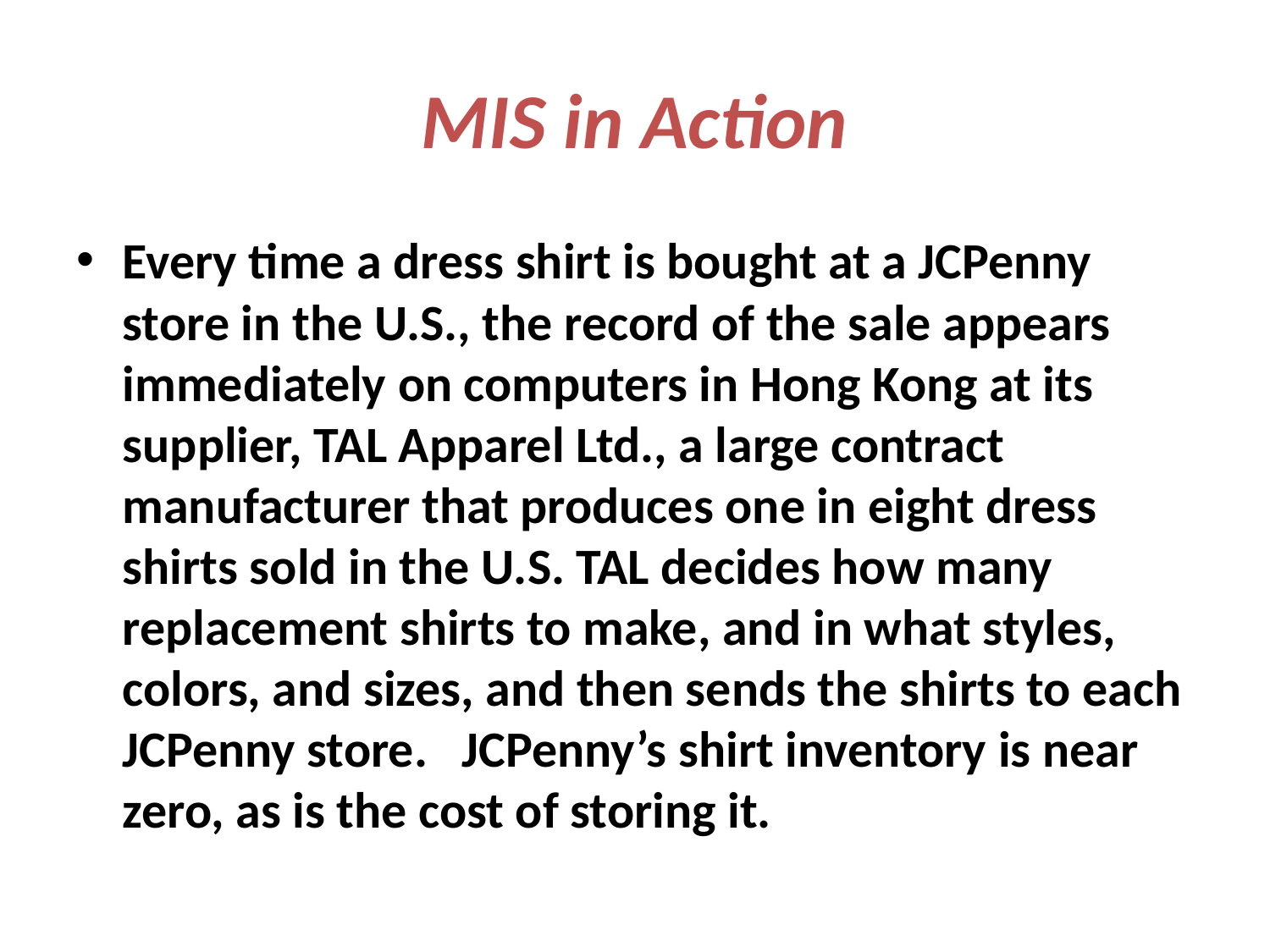

# MIS in Action
Every time a dress shirt is bought at a JCPenny store in the U.S., the record of the sale appears immediately on computers in Hong Kong at its supplier, TAL Apparel Ltd., a large contract manufacturer that produces one in eight dress shirts sold in the U.S. TAL decides how many replacement shirts to make, and in what styles, colors, and sizes, and then sends the shirts to each JCPenny store.   JCPenny’s shirt inventory is near zero, as is the cost of storing it.